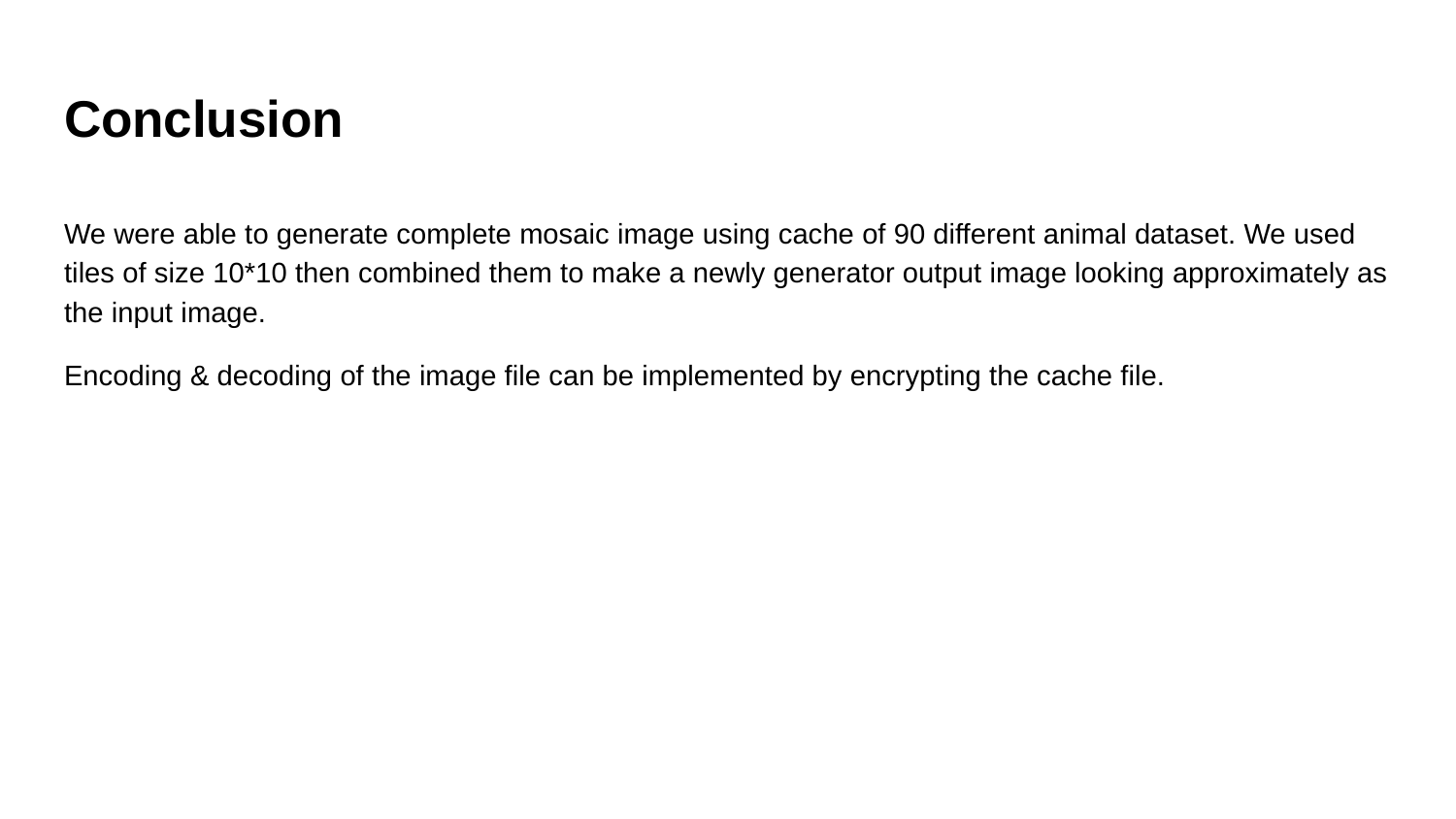

# Conclusion
We were able to generate complete mosaic image using cache of 90 different animal dataset. We used tiles of size 10*10 then combined them to make a newly generator output image looking approximately as the input image.
Encoding & decoding of the image file can be implemented by encrypting the cache file.